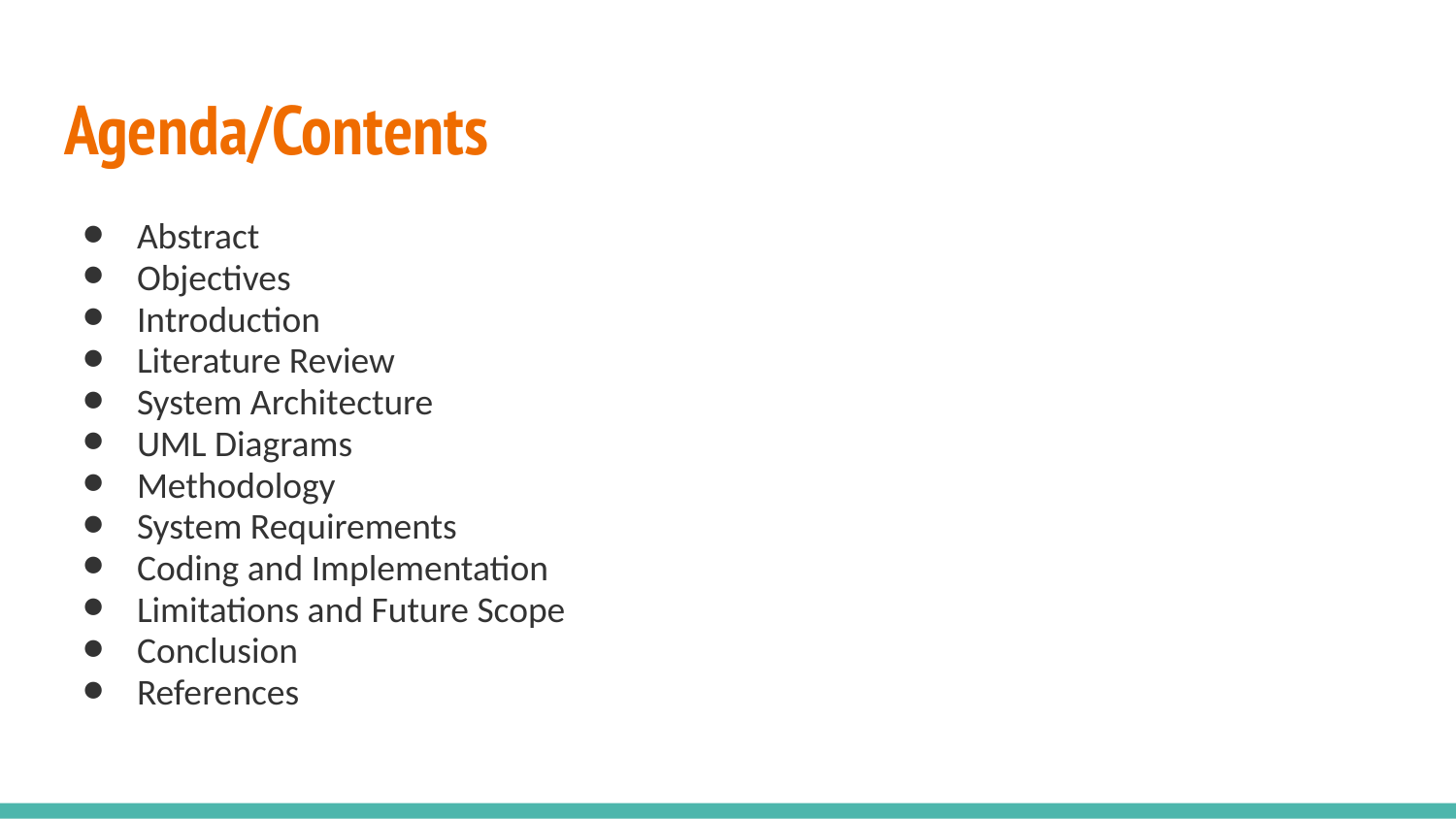

# Agenda/Contents
Abstract
Objectives
Introduction
Literature Review
System Architecture
UML Diagrams
Methodology
System Requirements
Coding and Implementation
Limitations and Future Scope
Conclusion
References